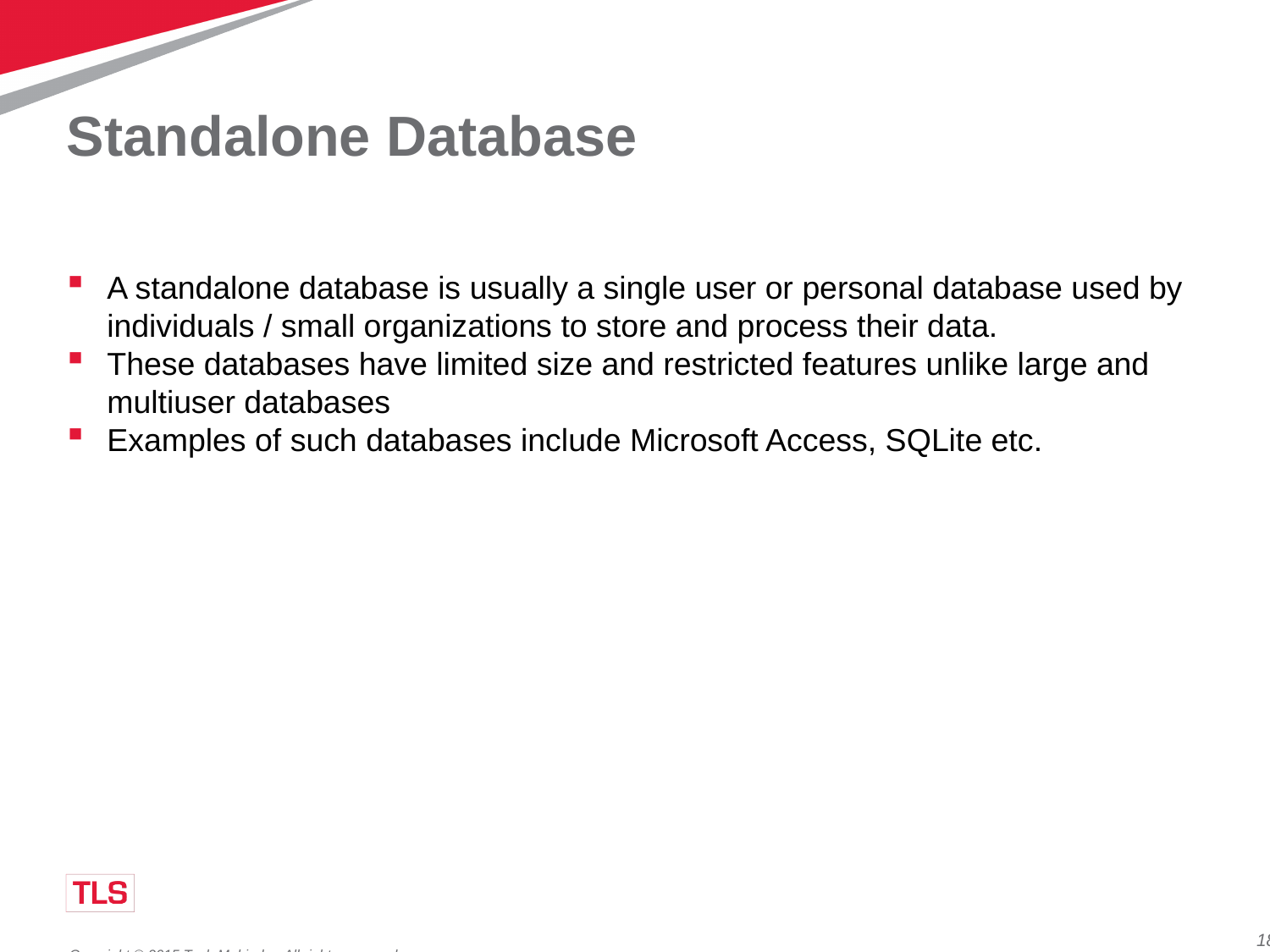

# Standalone Database
A standalone database is usually a single user or personal database used by individuals / small organizations to store and process their data.
These databases have limited size and restricted features unlike large and multiuser databases
Examples of such databases include Microsoft Access, SQLite etc.